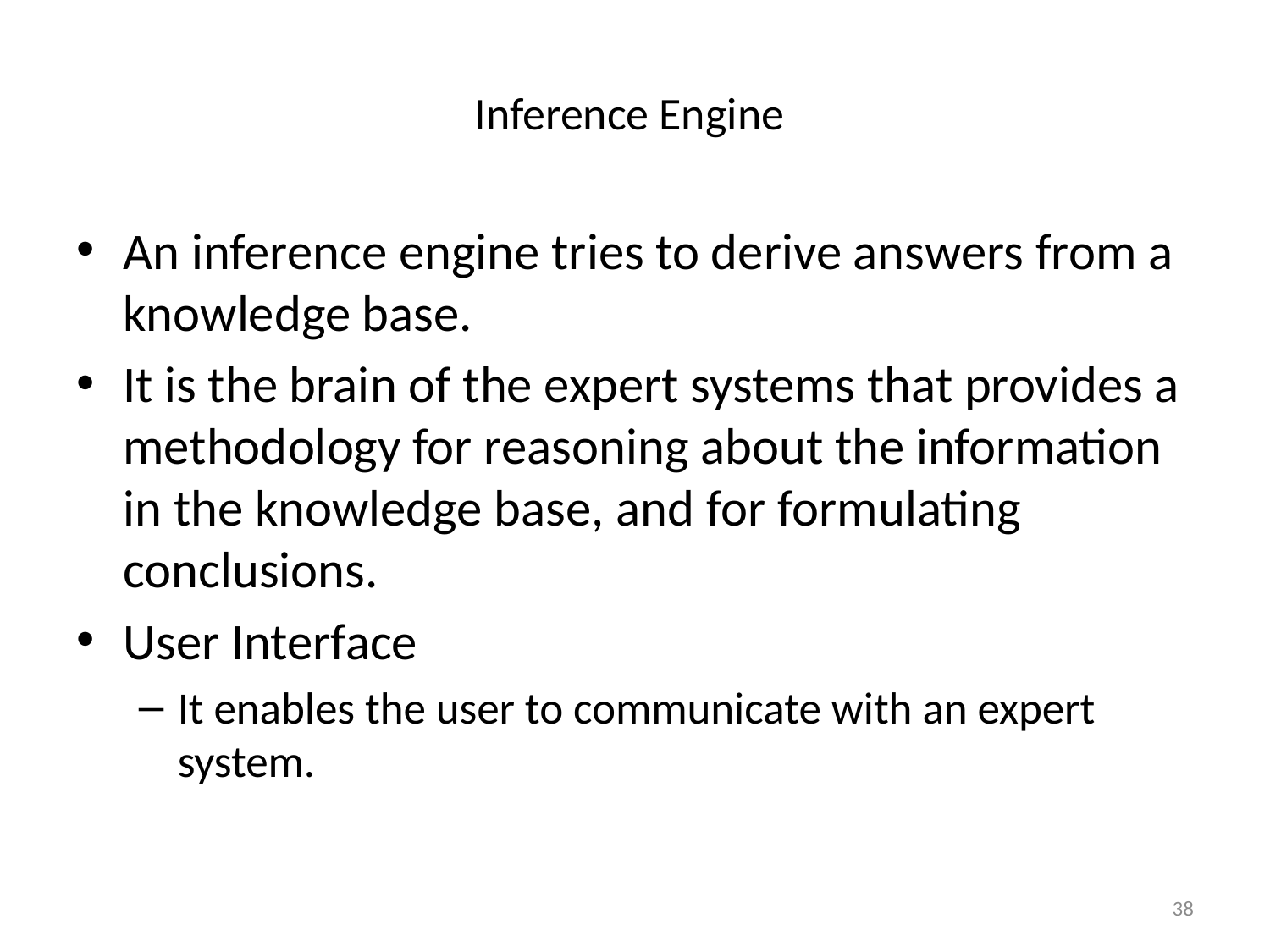

# Inference Engine
An inference engine tries to derive answers from a knowledge base.
It is the brain of the expert systems that provides a methodology for reasoning about the information in the knowledge base, and for formulating conclusions.
User Interface
It enables the user to communicate with an expert system.
38